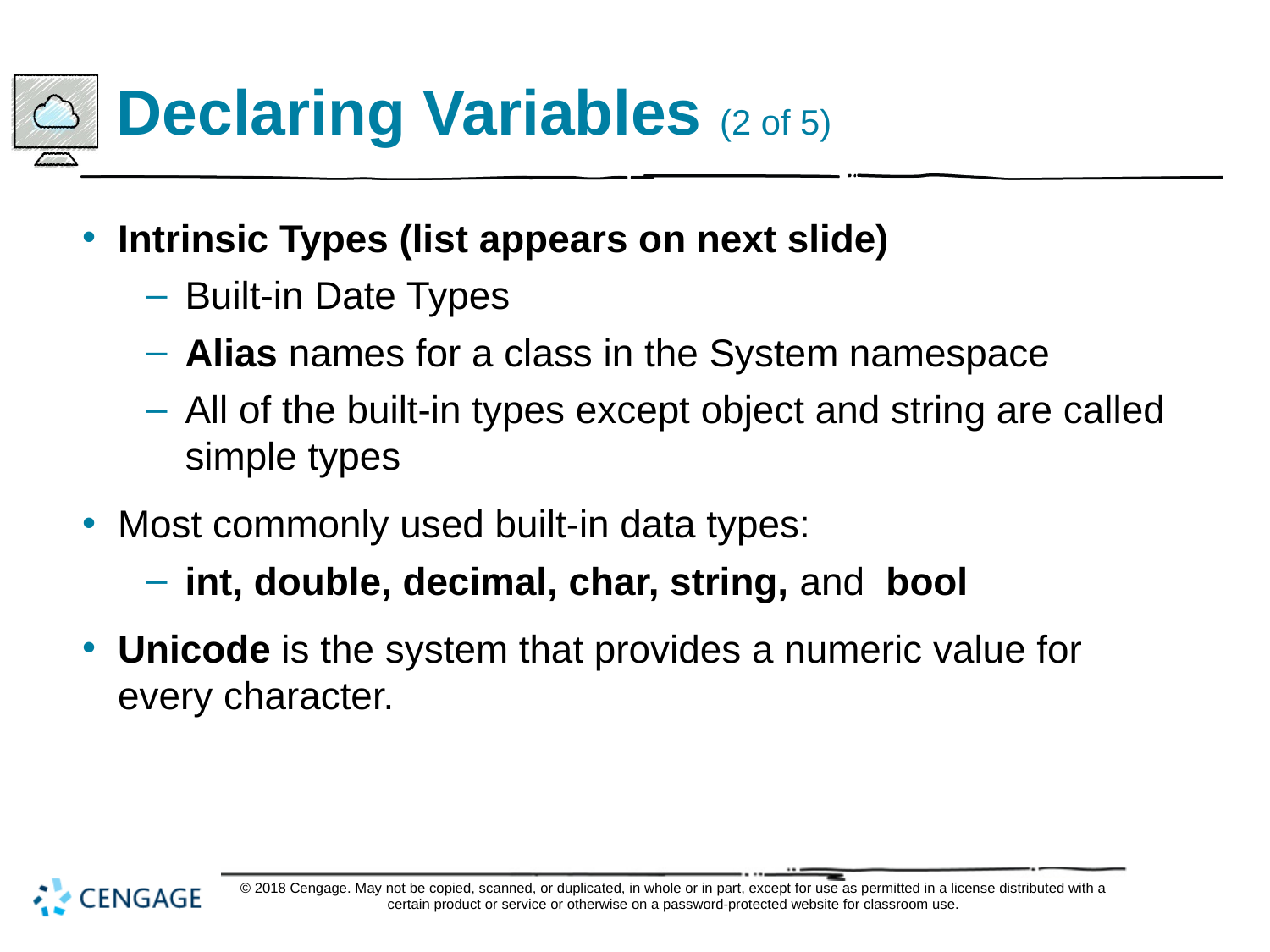

# Declaring Variables (2 of 5)
Intrinsic Types (list appears on next slide)
Built-in Date Types
Alias names for a class in the System namespace
All of the built-in types except object and string are called simple types
Most commonly used built-in data types:
int, double, decimal, char, string, and  bool
Unicode is the system that provides a numeric value for every character.
© 2018 Cengage. May not be copied, scanned, or duplicated, in whole or in part, except for use as permitted in a license distributed with a certain product or service or otherwise on a password-protected website for classroom use.